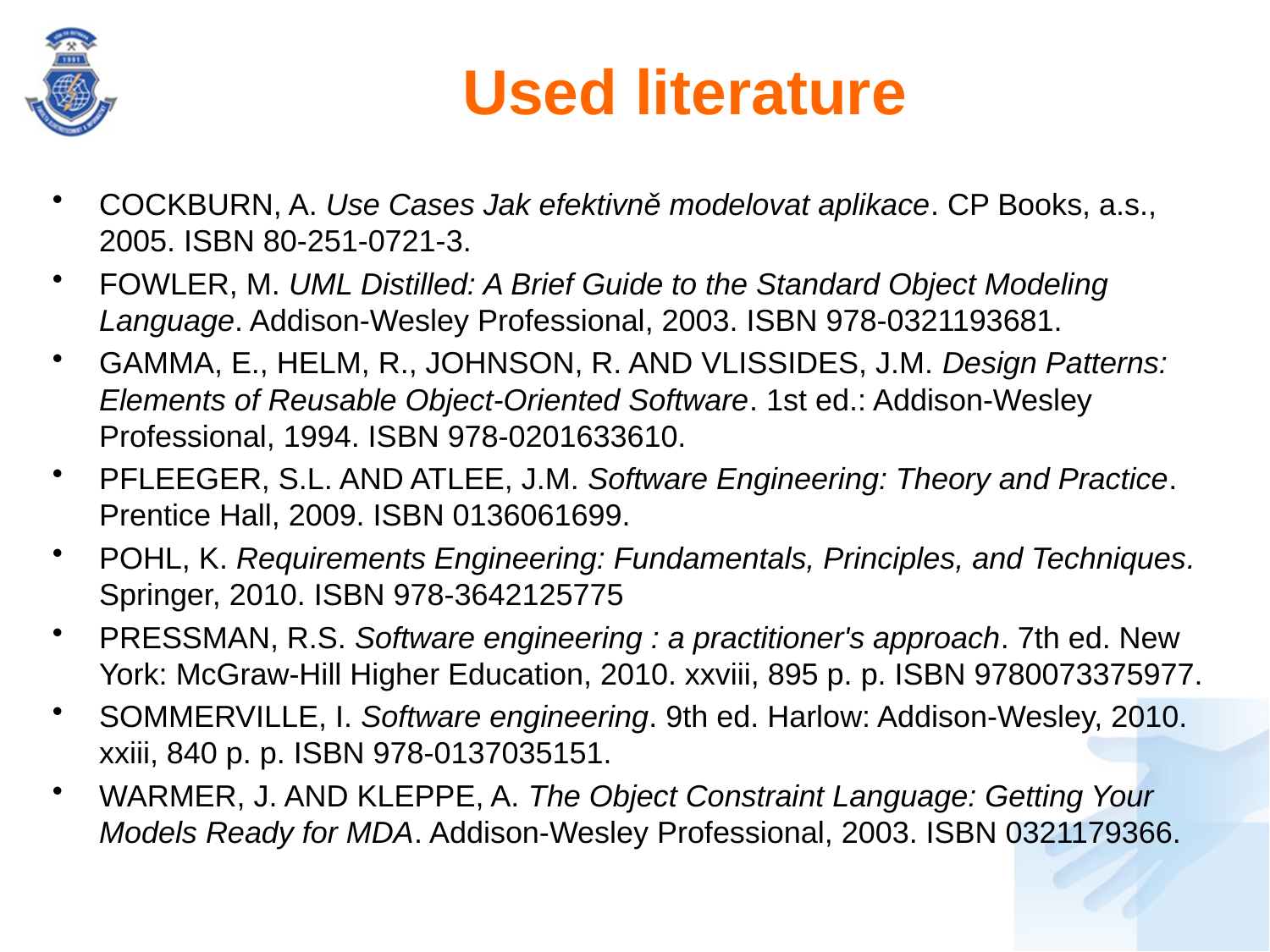

# Used literature
COCKBURN, A. Use Cases Jak efektivně modelovat aplikace. CP Books, a.s., 2005. ISBN 80-251-0721-3.
FOWLER, M. UML Distilled: A Brief Guide to the Standard Object Modeling Language. Addison-Wesley Professional, 2003. ISBN 978-0321193681.
GAMMA, E., HELM, R., JOHNSON, R. AND VLISSIDES, J.M. Design Patterns: Elements of Reusable Object-Oriented Software. 1st ed.: Addison-Wesley Professional, 1994. ISBN 978-0201633610.
PFLEEGER, S.L. AND ATLEE, J.M. Software Engineering: Theory and Practice. Prentice Hall, 2009. ISBN 0136061699.
POHL, K. Requirements Engineering: Fundamentals, Principles, and Techniques. Springer, 2010. ISBN 978-3642125775
PRESSMAN, R.S. Software engineering : a practitioner's approach. 7th ed. New York: McGraw-Hill Higher Education, 2010. xxviii, 895 p. p. ISBN 9780073375977.
SOMMERVILLE, I. Software engineering. 9th ed. Harlow: Addison-Wesley, 2010. xxiii, 840 p. p. ISBN 978-0137035151.
WARMER, J. AND KLEPPE, A. The Object Constraint Language: Getting Your Models Ready for MDA. Addison-Wesley Professional, 2003. ISBN 0321179366.